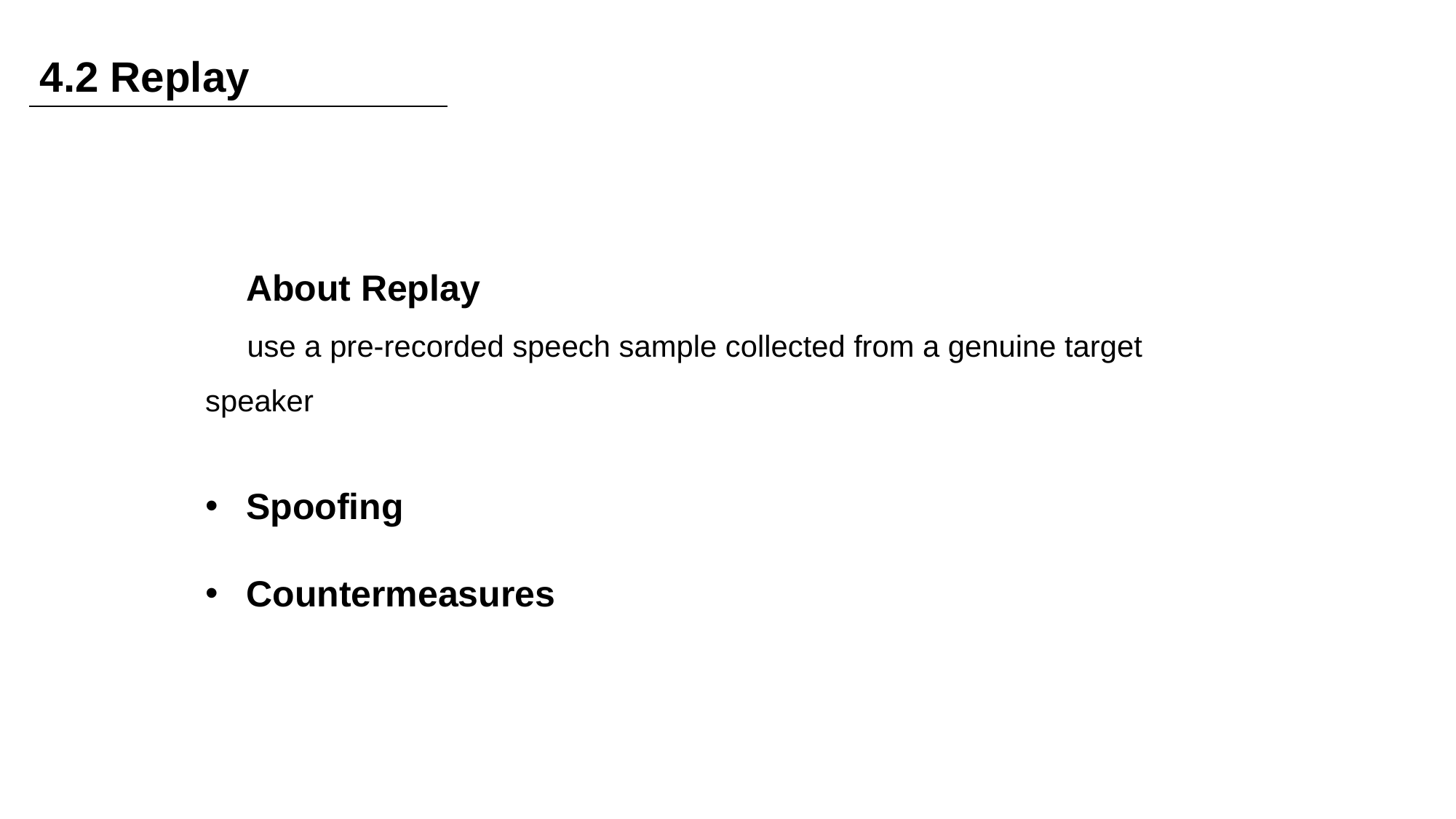

4.2 Replay
    About Replay
     use a pre-recorded speech sample collected from a genuine target speaker

Spoofing

Countermeasures